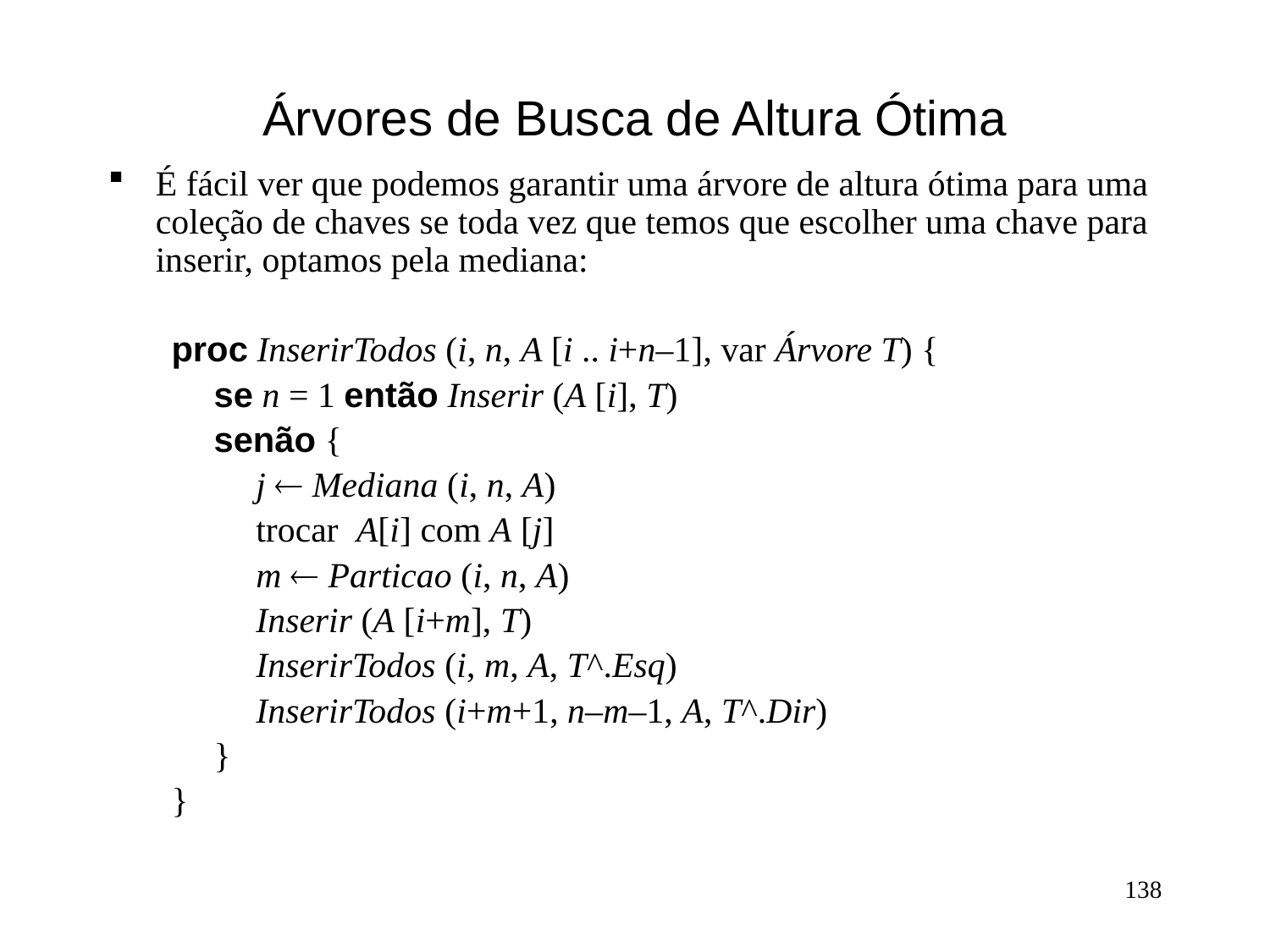

# Árvores de Busca de Altura Ótima
É fácil ver que podemos garantir uma árvore de altura ótima para uma coleção de chaves se toda vez que temos que escolher uma chave para inserir, optamos pela mediana:

proc InserirTodos (i, n, A [i .. i+n–1], var Árvore T) {
  se n = 1 então Inserir (A [i], T)
  senão {
    j ← Mediana (i, n, A)
    trocar  A[i] com A [j]
    m ← Particao (i, n, A)
    Inserir (A [i+m], T)
    InserirTodos (i, m, A, T^.Esq)
    InserirTodos (i+m+1, n–m–1, A, T^.Dir)
  }
}
138